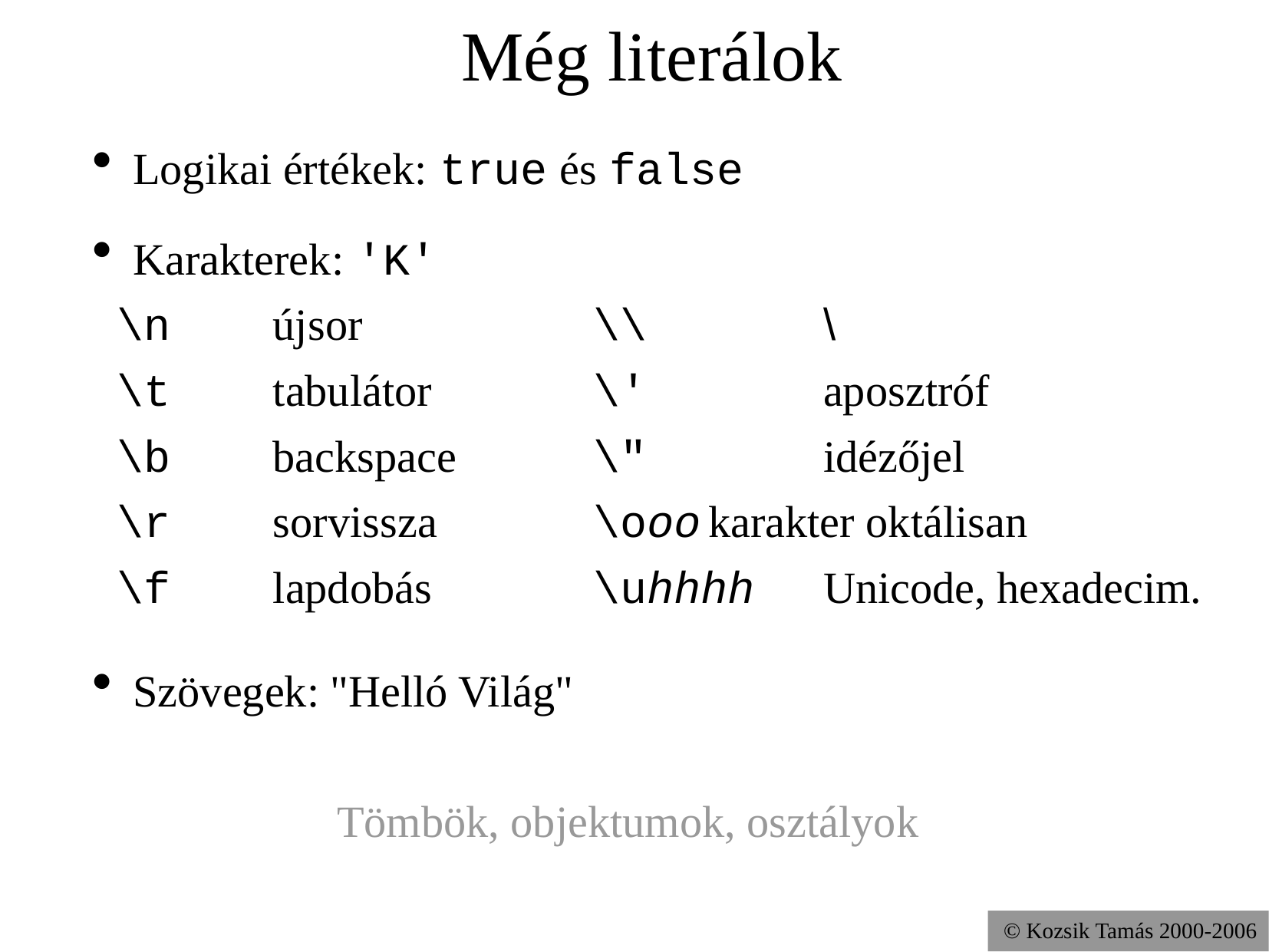

Még literálok

Logikai értékek: true és false
Karakterek: 'K'
  \n	  újsor			\\		\
  \t	  tabulátor		\'		aposztróf
  \b	  backspace		\"		idézőjel
  \r	  sorvissza		\ooo	karakter oktálisan
  \f	  lapdobás		\uhhhh	Unicode, hexadecim.
Szövegek: "Helló Világ"
                      Tömbök, objektumok, osztályok
© Kozsik Tamás 2000-2006